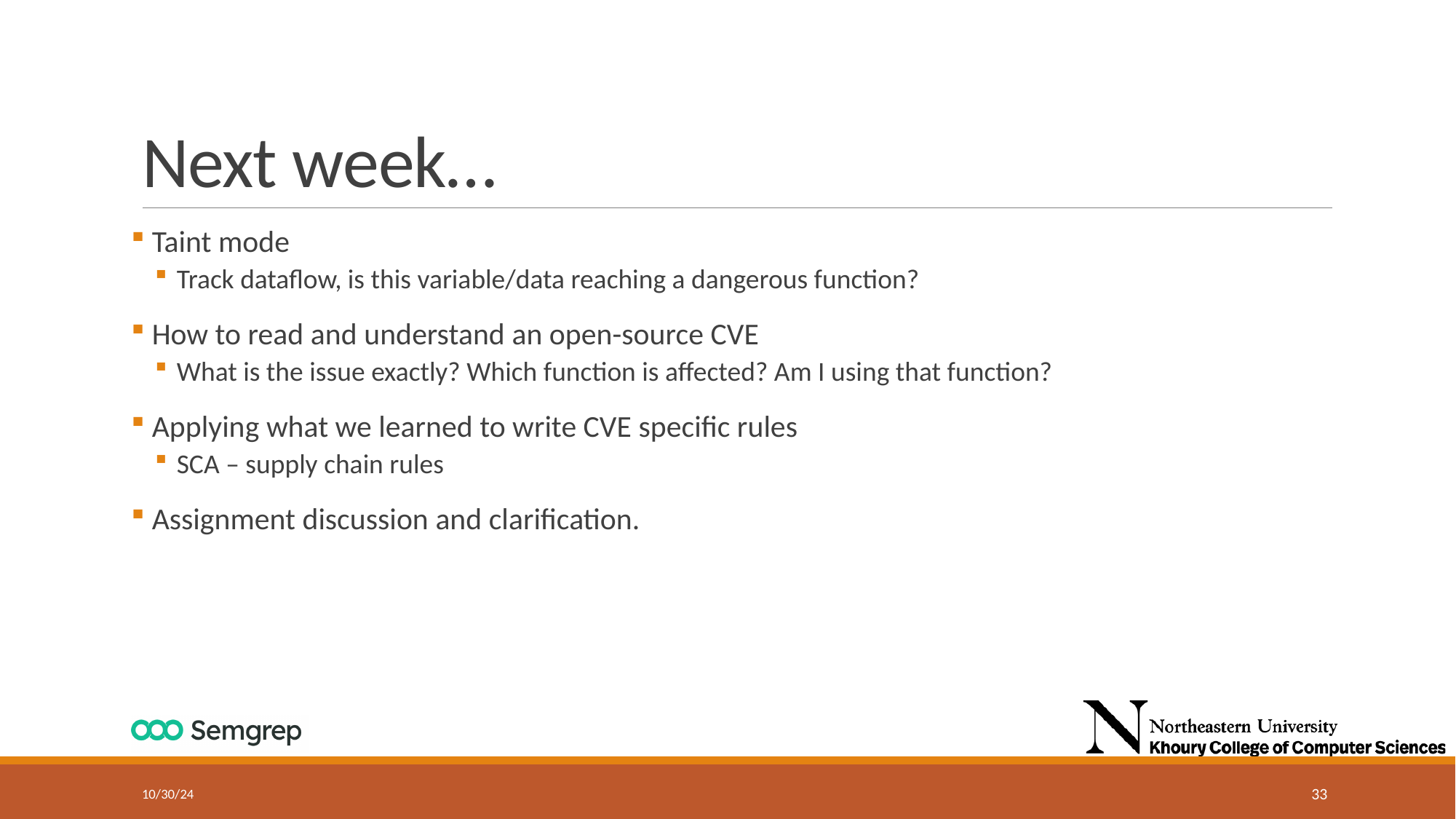

# Next week…
 Taint mode
Track dataflow, is this variable/data reaching a dangerous function?
 How to read and understand an open-source CVE
What is the issue exactly? Which function is affected? Am I using that function?
 Applying what we learned to write CVE specific rules
SCA – supply chain rules
 Assignment discussion and clarification.
10/30/24
33